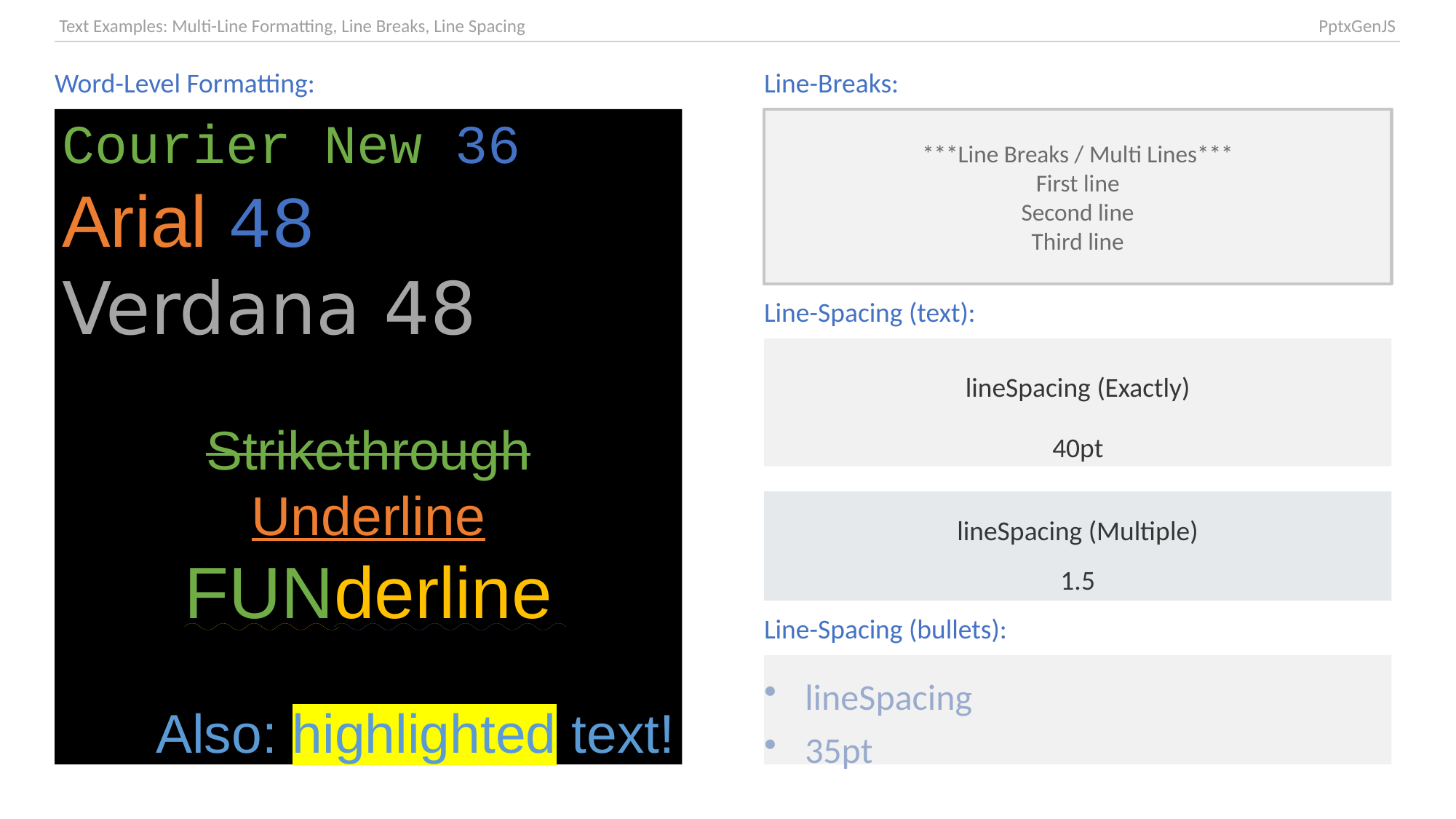

| Text Examples: Multi-Line Formatting, Line Breaks, Line Spacing | PptxGenJS |
| --- | --- |
Word-Level Formatting:
Line-Breaks:
Courier New 36
Arial 48
Verdana 48

Strikethrough
Underline
FUNderline

Also: highlighted text!
***Line Breaks / Multi Lines***
First line
Second line
Third line
Line-Spacing (text):
lineSpacing (Exactly)
40pt
lineSpacing (Multiple)
1.5
Line-Spacing (bullets):
lineSpacing
35pt